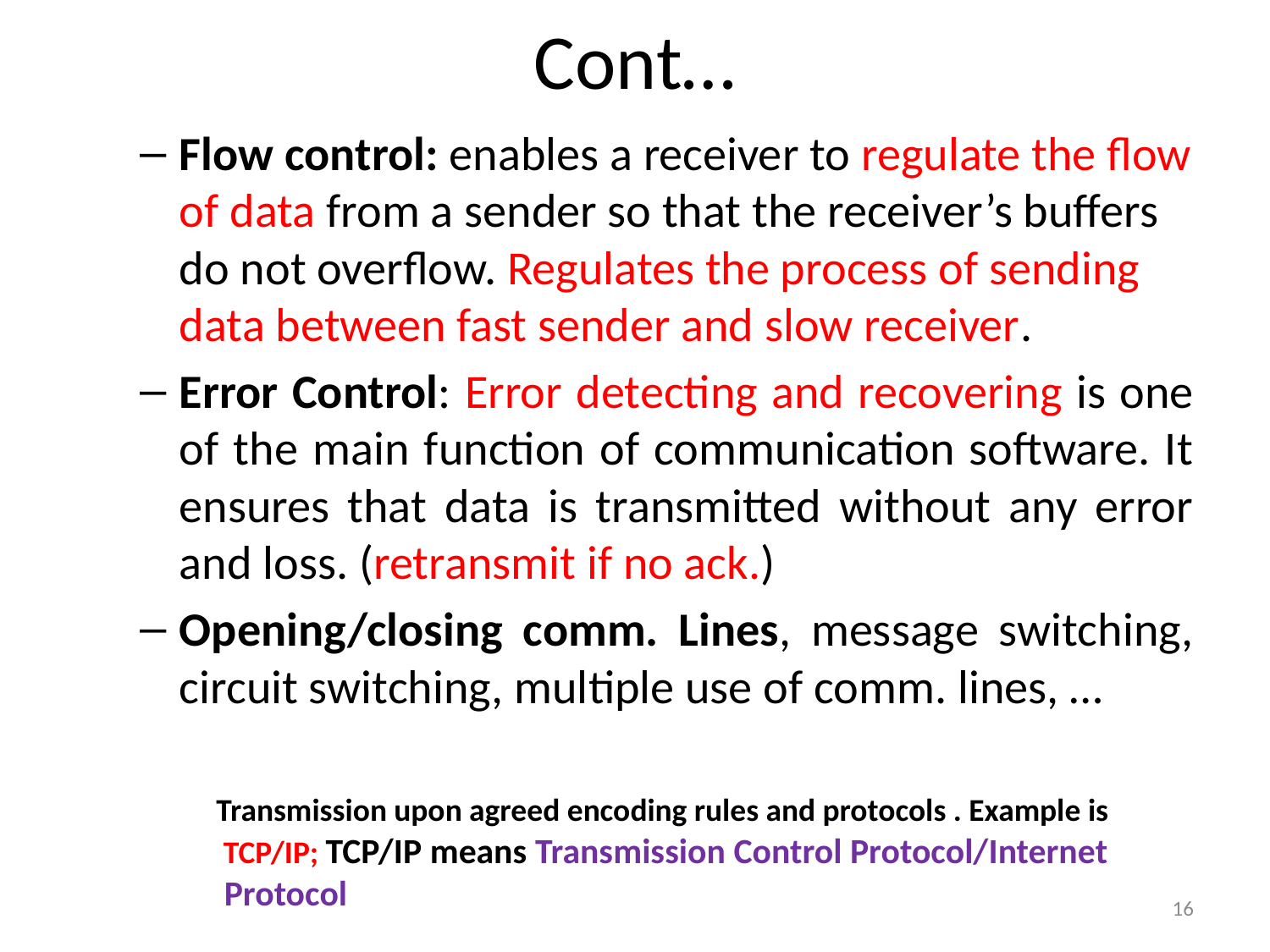

# Cont…
Flow control: enables a receiver to regulate the flow of data from a sender so that the receiver’s buffers do not overflow. Regulates the process of sending data between fast sender and slow receiver.
Error Control: Error detecting and recovering is one of the main function of communication software. It ensures that data is transmitted without any error and loss. (retransmit if no ack.)
Opening/closing comm. Lines, message switching, circuit switching, multiple use of comm. lines, …
Transmission upon agreed encoding rules and protocols . Example is
 TCP/IP; TCP/IP means Transmission Control Protocol/Internet
 Protocol
16